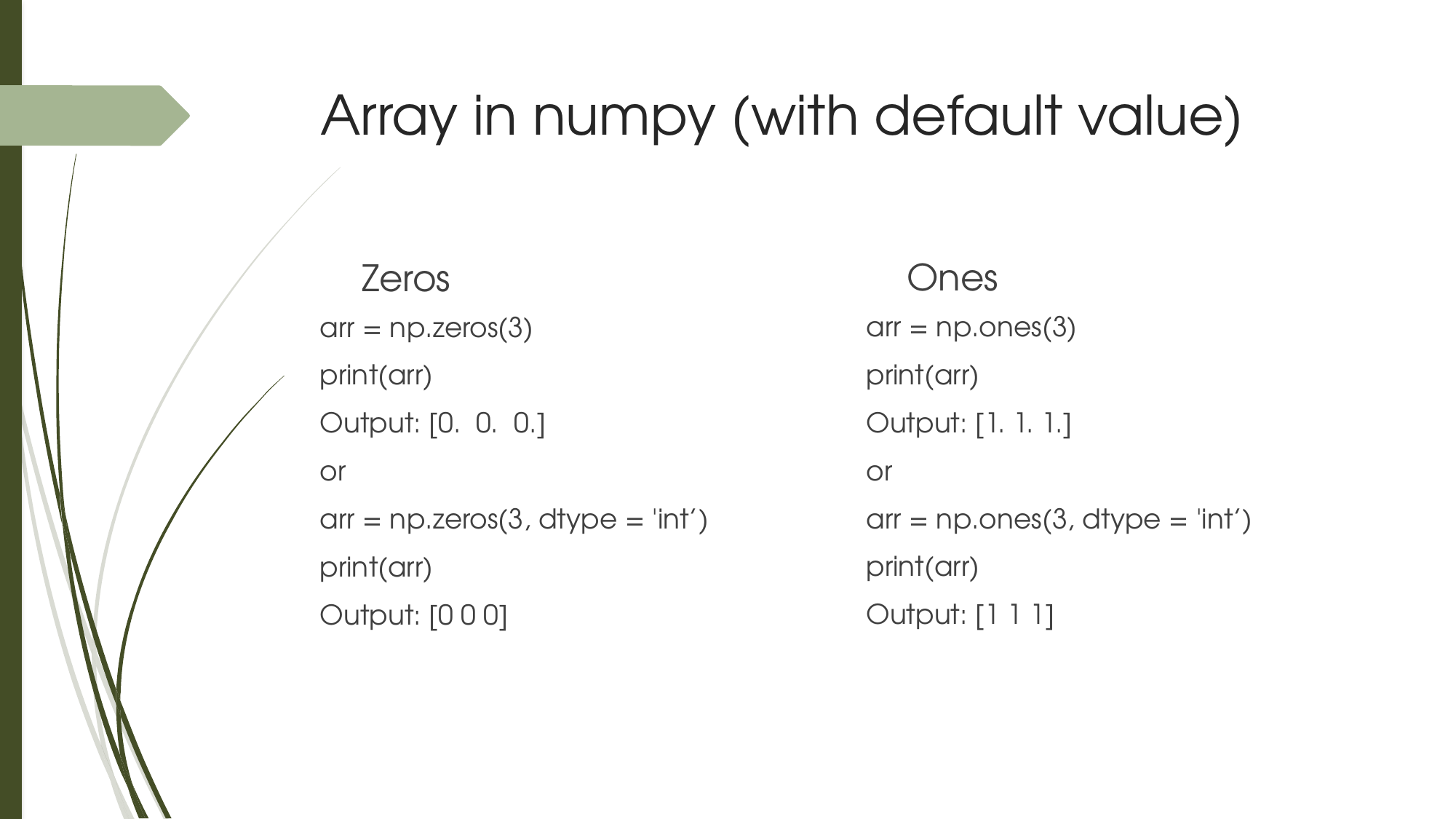

# Array in numpy (with default value)
Ones
Zeros
arr = np.ones(3)
print(arr)
Output: [1. 1. 1.]
or
arr = np.ones(3, dtype = 'int’)
print(arr)
Output: [1 1 1]

arr = np.zeros(3)
print(arr)
Output: [0.  0.  0.]
or
arr = np.zeros(3, dtype = 'int’)
print(arr)
Output: [0 0 0]